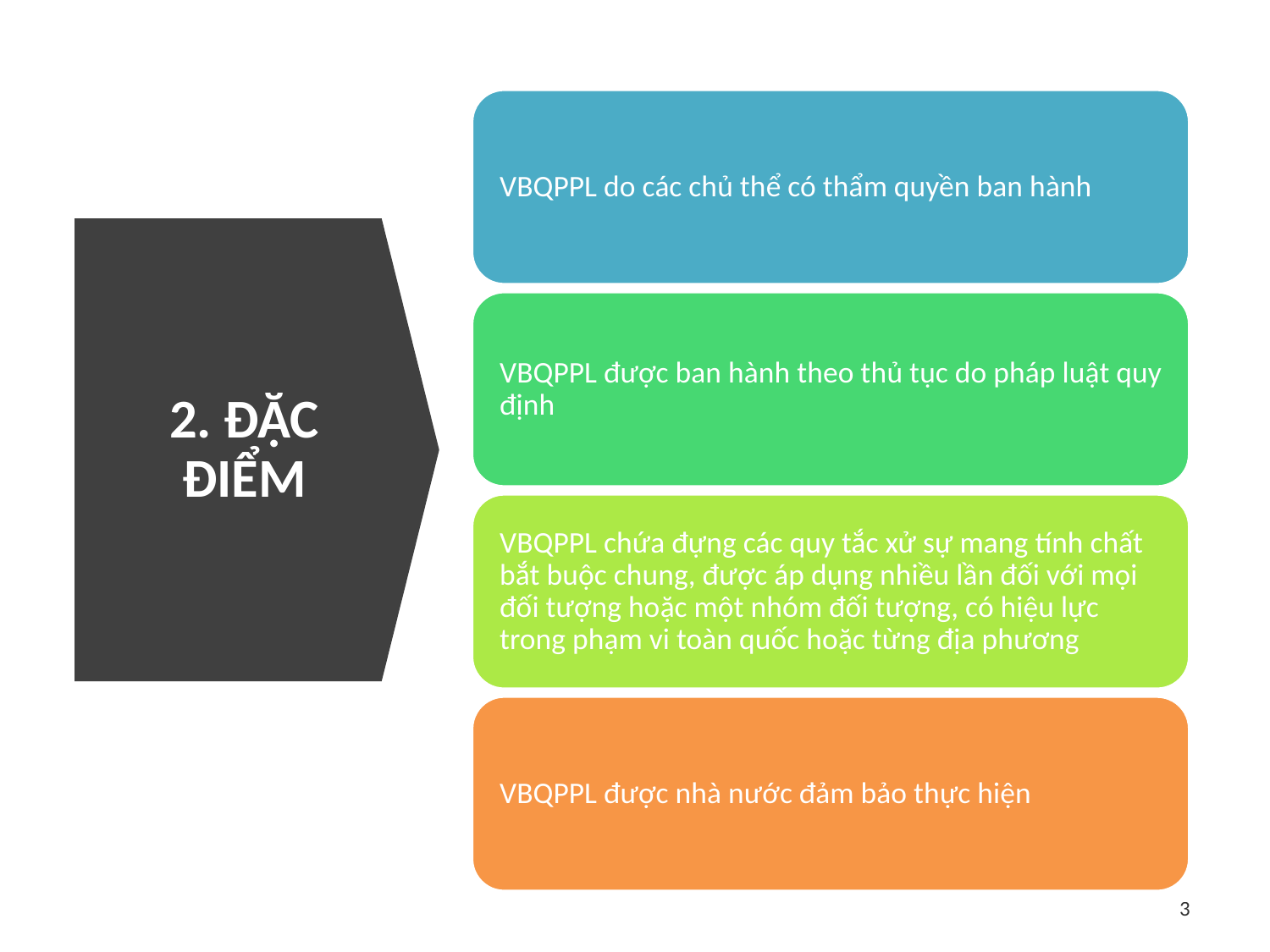

VBQPPL do các chủ thể có thẩm quyền ban hành
VBQPPL được ban hành theo thủ tục do pháp luật quy định
VBQPPL chứa đựng các quy tắc xử sự mang tính chất bắt buộc chung, được áp dụng nhiều lần đối với mọi đối tượng hoặc một nhóm đối tượng, có hiệu lực trong phạm vi toàn quốc hoặc từng địa phương
VBQPPL được nhà nước đảm bảo thực hiện

# 2. ĐẶC ĐIỂM
3